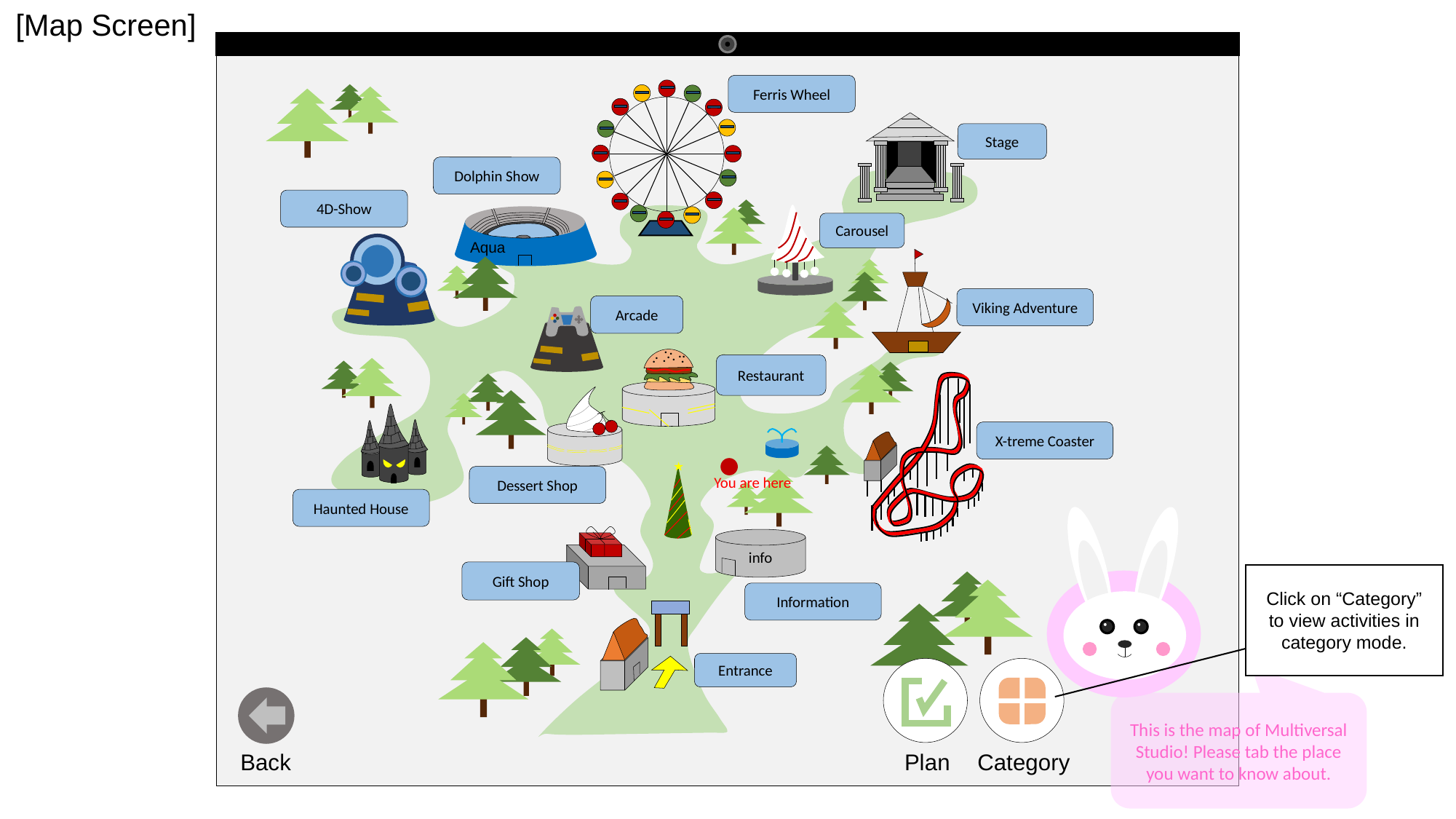

[Map Screen]

Ferris Wheel

Stage

Dolphin Show

4D-Show

Aqua

Carousel

Viking Adventure

Arcade

.
.
.
.
.
.
.
.
.
.

Restaurant

X-treme Coaster

Dessert Shop
You are here

Haunted House

info

Gift Shop
Click on “Category” to view activities in category mode.

Information

Entrance

Plan

Category

This is the map of Multiversal Studio! Please tab the place you want to know about.

Back